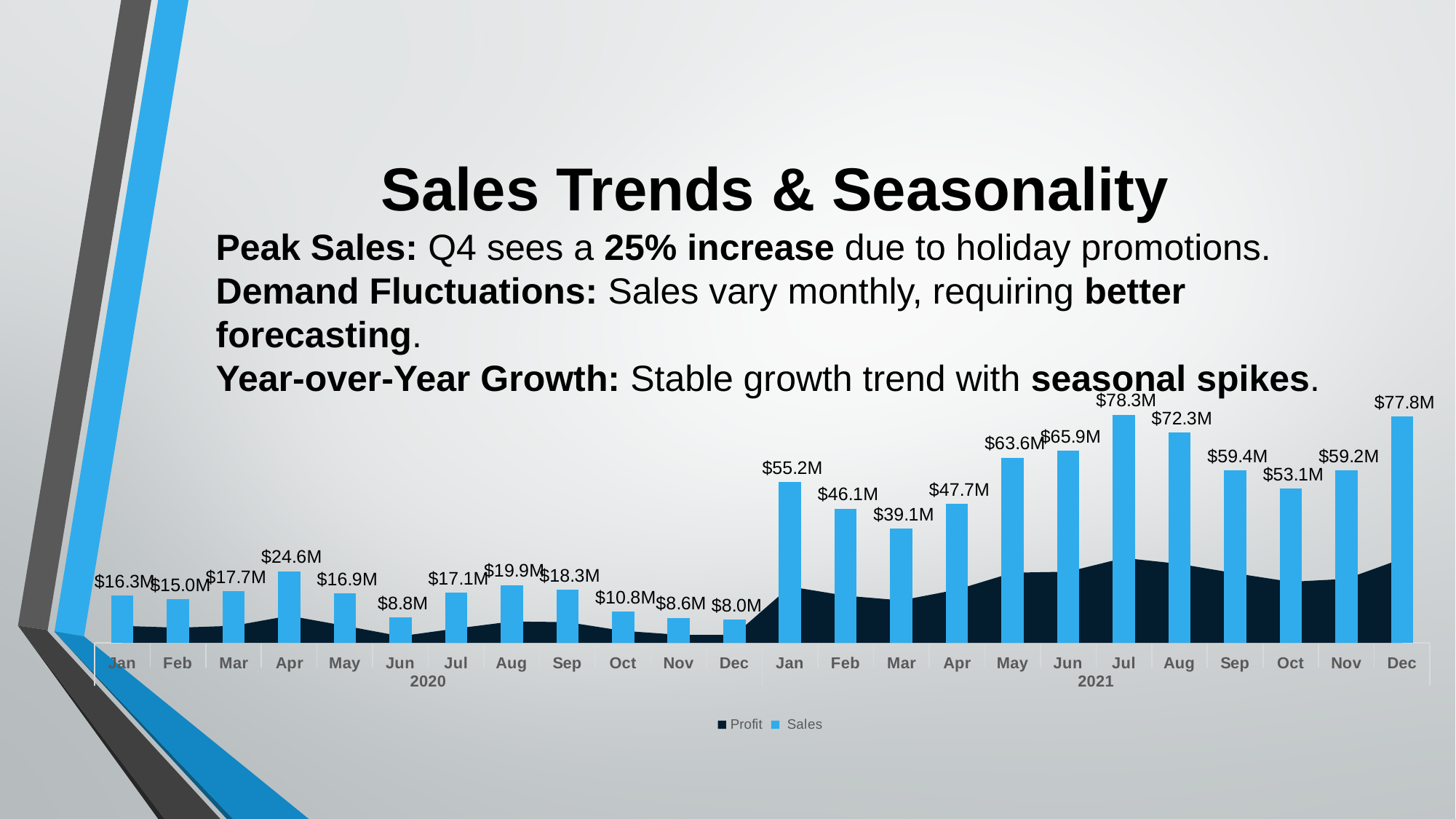

# Sales Trends & Seasonality
Peak Sales: Q4 sees a 25% increase due to holiday promotions.
Demand Fluctuations: Sales vary monthly, requiring better forecasting.
Year-over-Year Growth: Stable growth trend with seasonal spikes.

### Chart

| Category | Profit |  Sales |
|---|---|---|
| Jan | 5830005.41 | 16253746.0 |
| Feb | 5207354.44 | 14997988.0 |
| Mar | 5862006.260000001 | 17660577.0 |
| Apr | 9301293.340000002 | 24607006.0 |
| May | 5870841.95 | 16918014.0 |
| Jun | 2292727.4100000006 | 8829819.0 |
| Jul | 4917665.109999997 | 17146013.0 |
| Aug | 7338924.540000003 | 19877980.0 |
| Sep | 7119702.4399999995 | 18304436.0 |
| Oct | 4139469.2099999995 | 10836269.0 |
| Nov | 2783476.239999999 | 8622300.0 |
| Dec | 2712196.2300000014 | 8026527.0 |
| Jan | 19311929.099999994 | 55225396.0 |
| Feb | 16185382.25999999 | 46102165.0 |
| Mar | 14577781.740000006 | 39148532.0 |
| Apr | 18257943.970000006 | 47732964.0 |
| May | 24075413.379999977 | 63589681.0 |
| Jun | 24421988.509999976 | 65917553.0 |
| Jul | 29137233.48000003 | 78334681.0 |
| Aug | 27112515.76000001 | 72288221.0 |
| Sep | 23889884.29000001 | 59357023.0 |
| Oct | 20938975.390000004 | 53074764.0 |
| Nov | 21972045.18999998 | 59235040.0 |
| Dec | 28878005.799999986 | 77815430.0 |